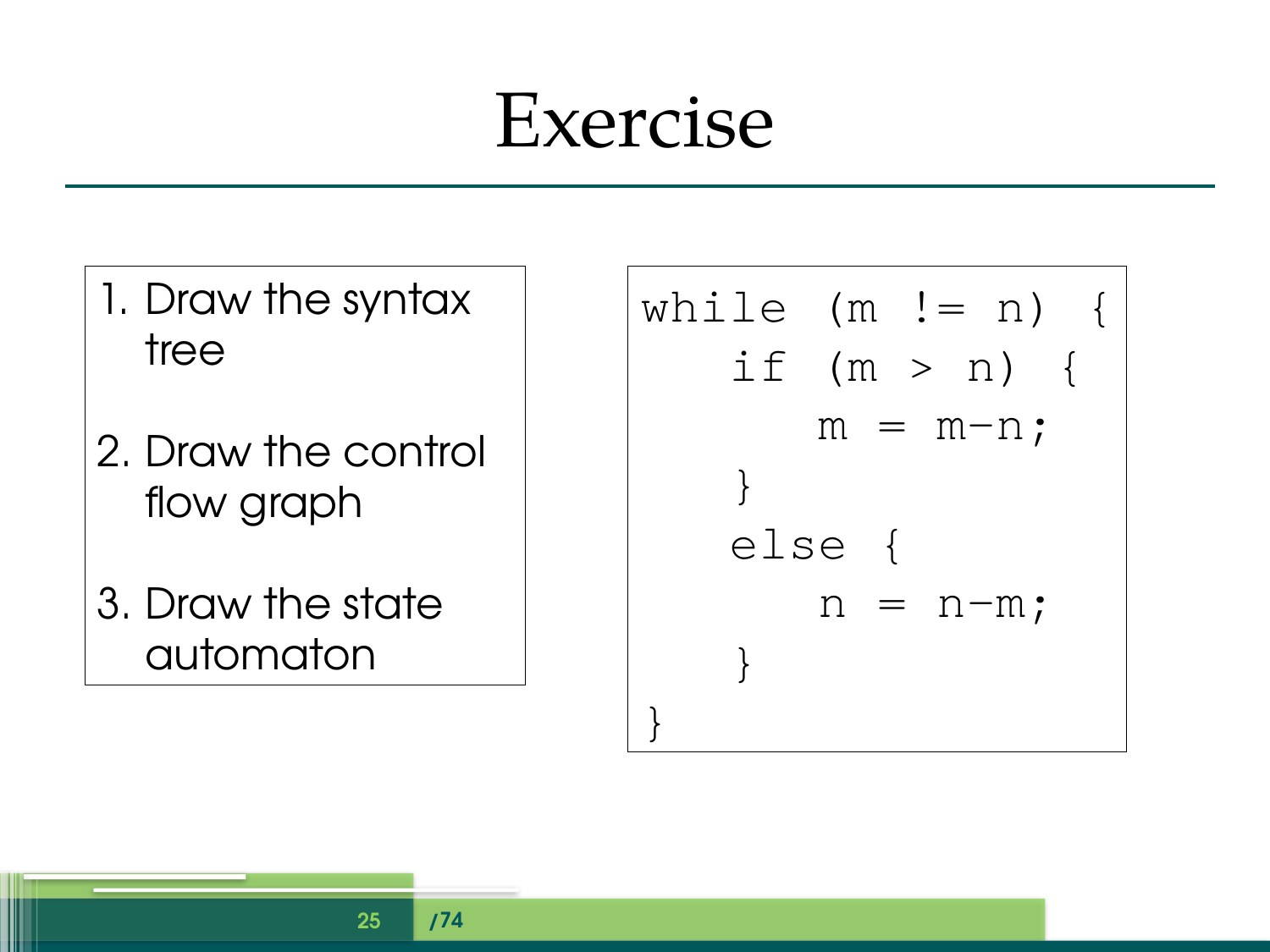

# Exercise
Draw the syntax tree

Draw the control flow graph

Draw the state automaton
while (m != n) {
   if (m > n) {
      m = m-n;
   }
   else {
      n = n-m;
   }
}
/74
25